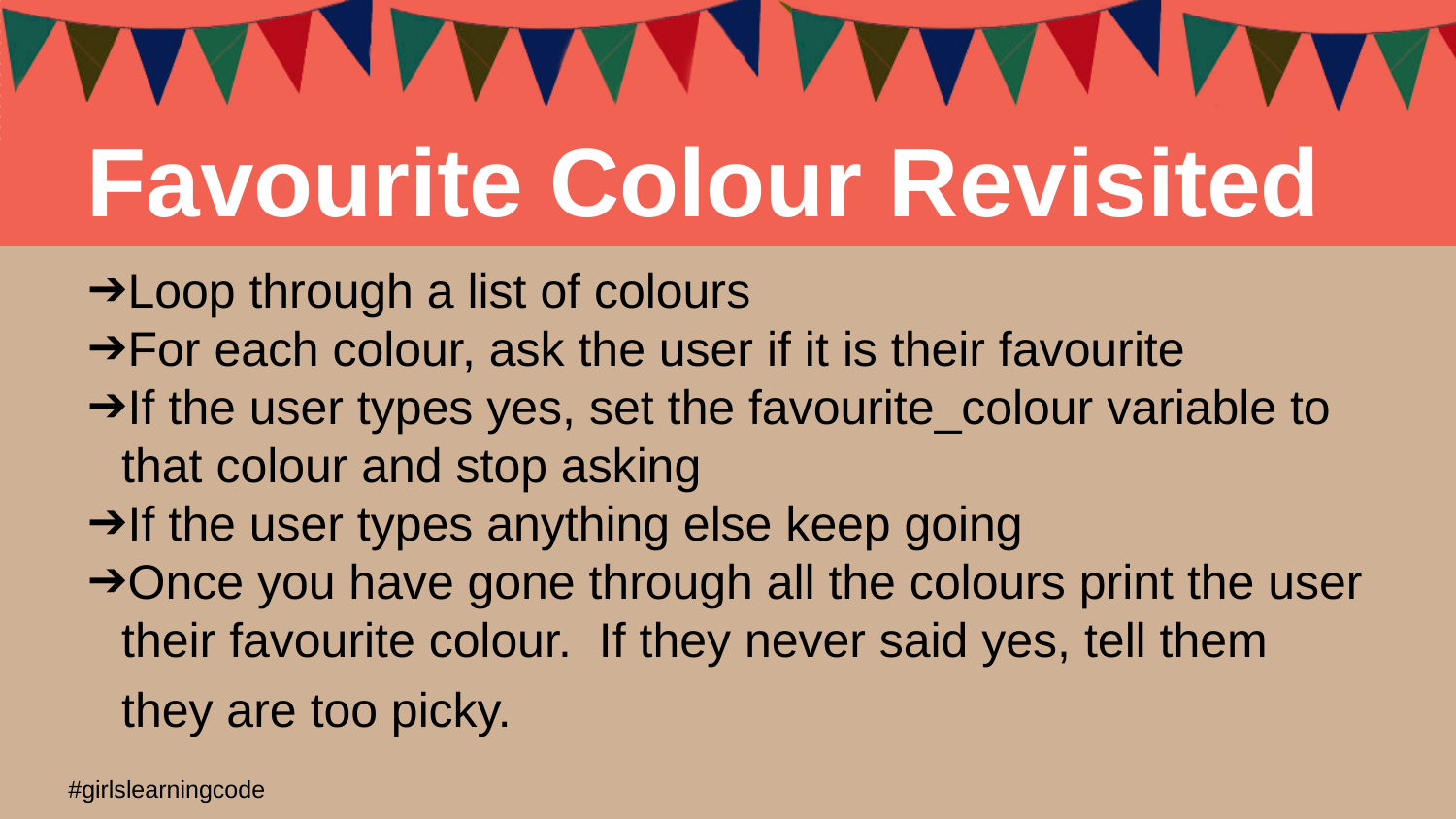

Favourite Colour Revisited
Loop through a list of colours
For each colour, ask the user if it is their favourite
If the user types yes, set the favourite_colour variable to that colour and stop asking
If the user types anything else keep going
Once you have gone through all the colours print the user their favourite colour.  If they never said yes, tell them they are too picky.